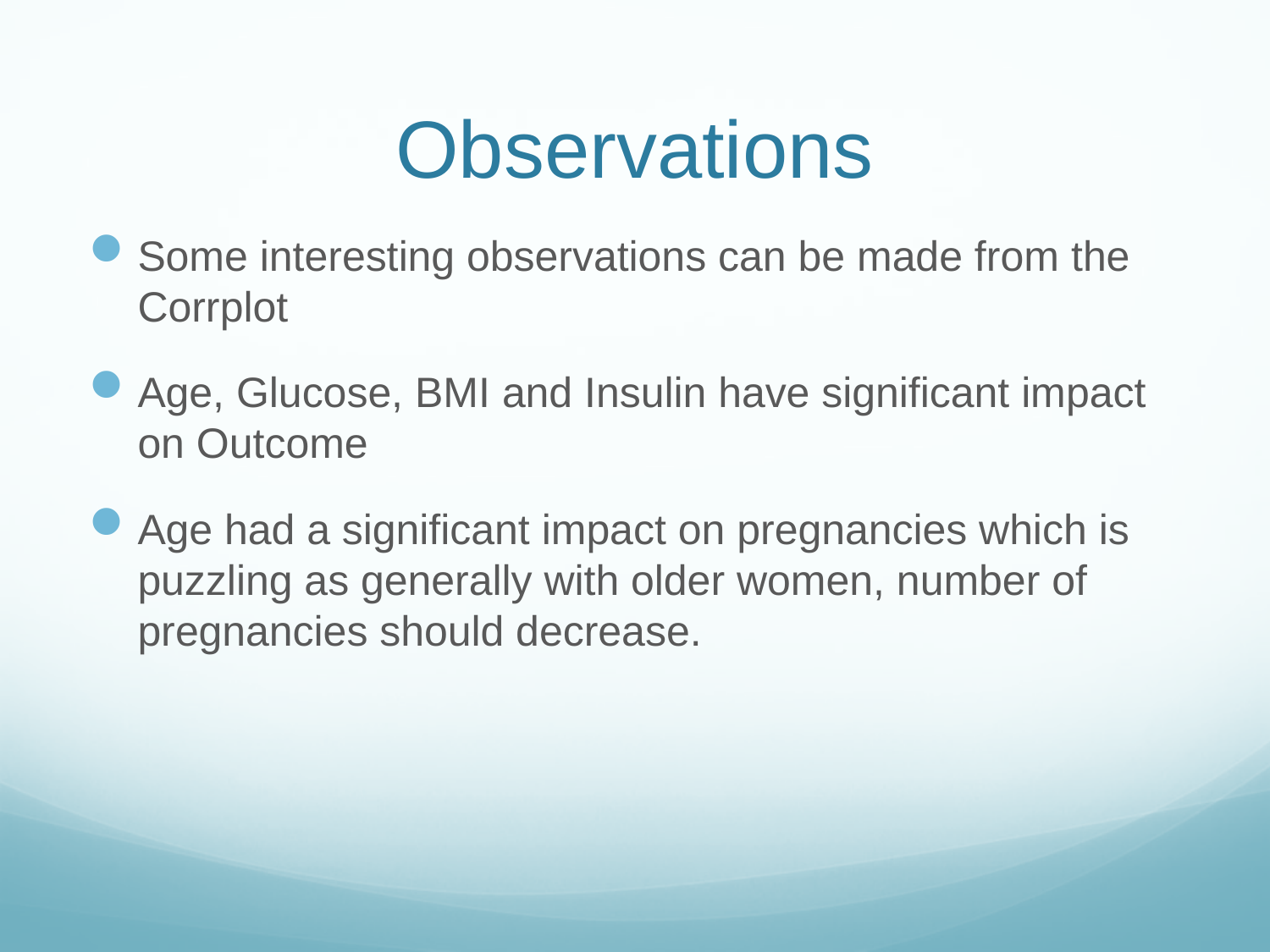

# Observations
Some interesting observations can be made from the Corrplot
Age, Glucose, BMI and Insulin have significant impact on Outcome
Age had a significant impact on pregnancies which is puzzling as generally with older women, number of pregnancies should decrease.